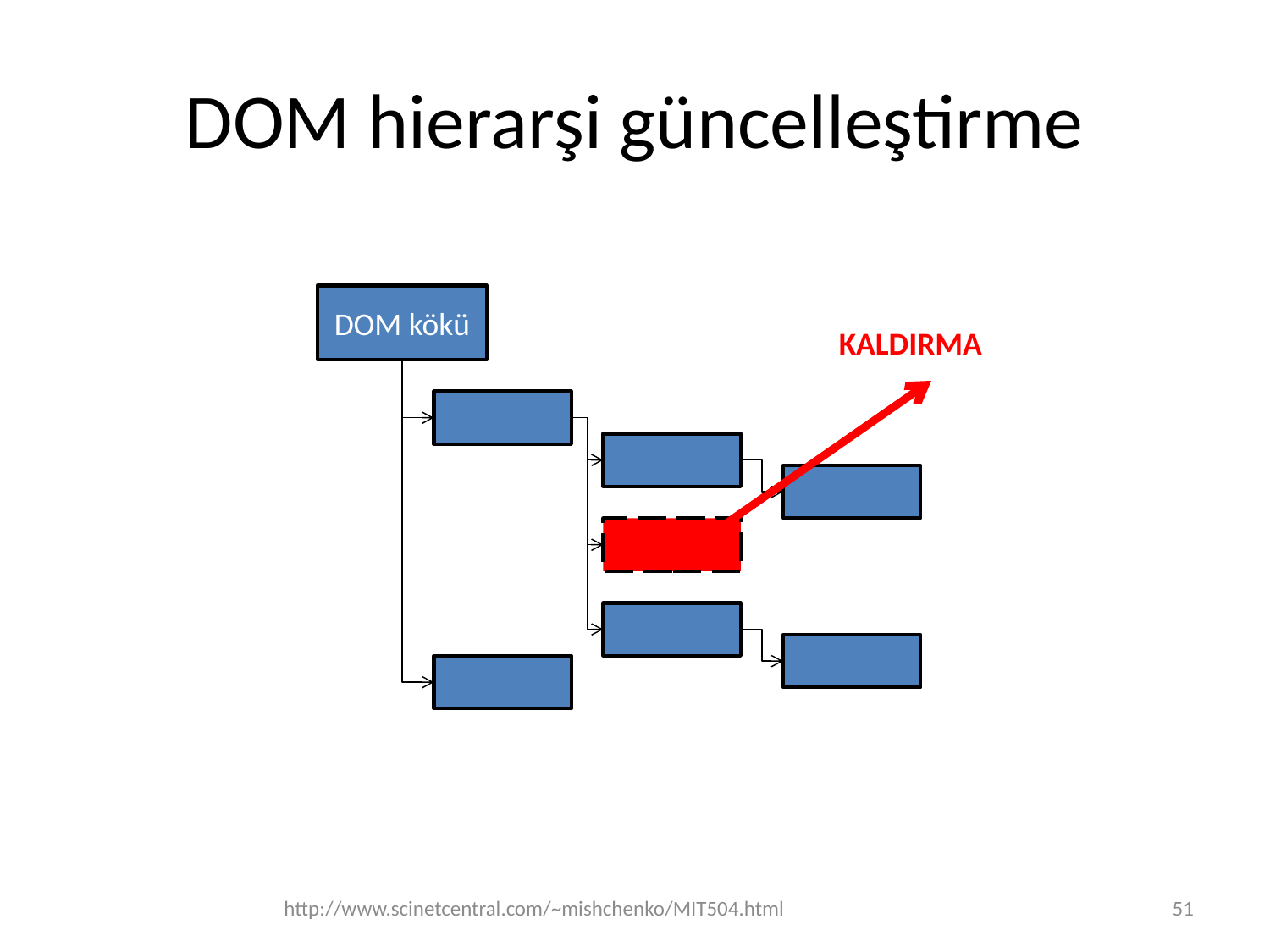

# DOM hierarşi güncelleştirme
DOM kökü

KALDIRMA
http://www.scinetcentral.com/~mishchenko/MIT504.html
51